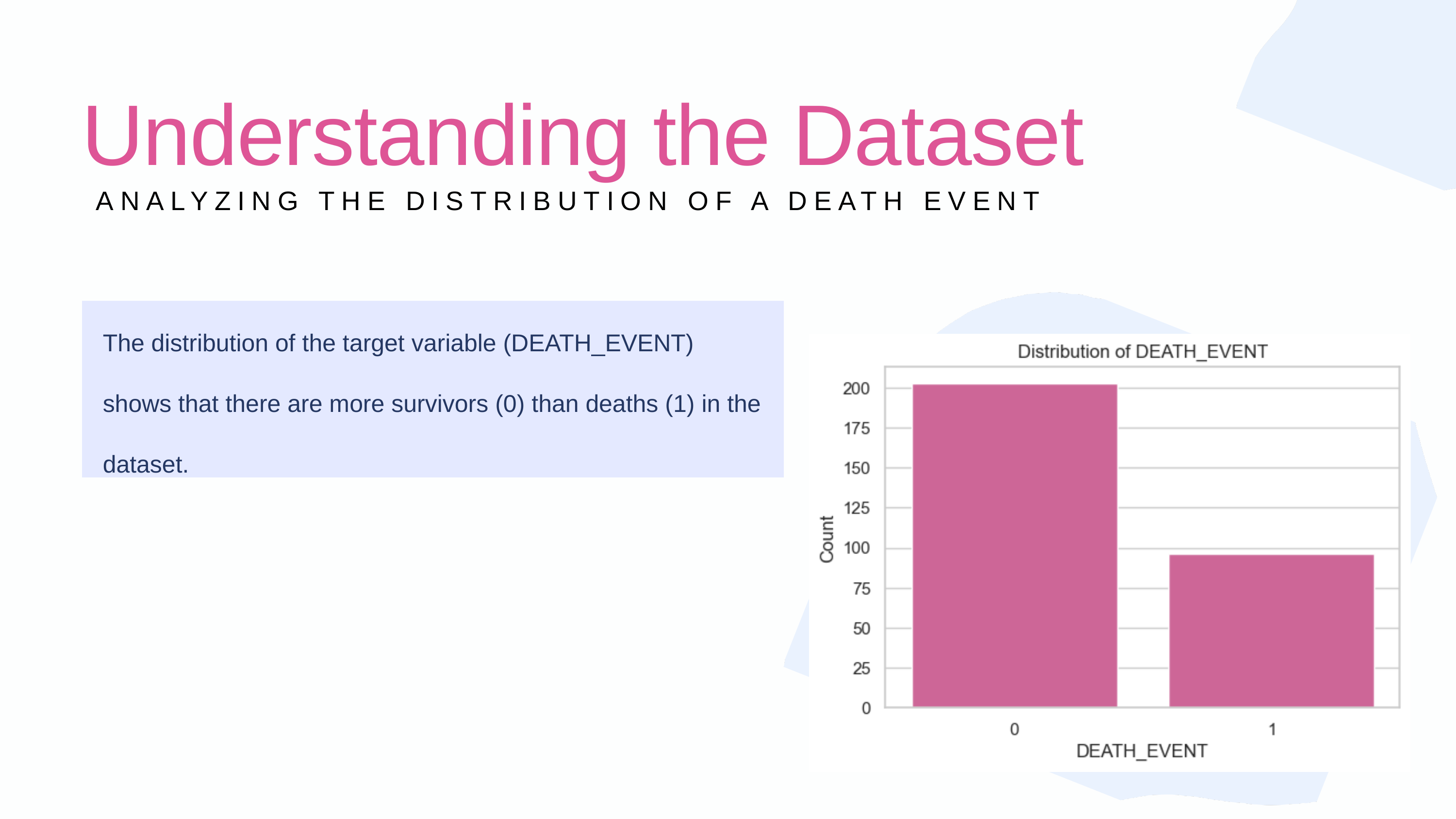

Understanding the Dataset
 ANALYZING THE DISTRIBUTION OF A DEATH EVENT

The distribution of the target variable (DEATH_EVENT) shows that there are more survivors (0) than deaths (1) in the dataset.